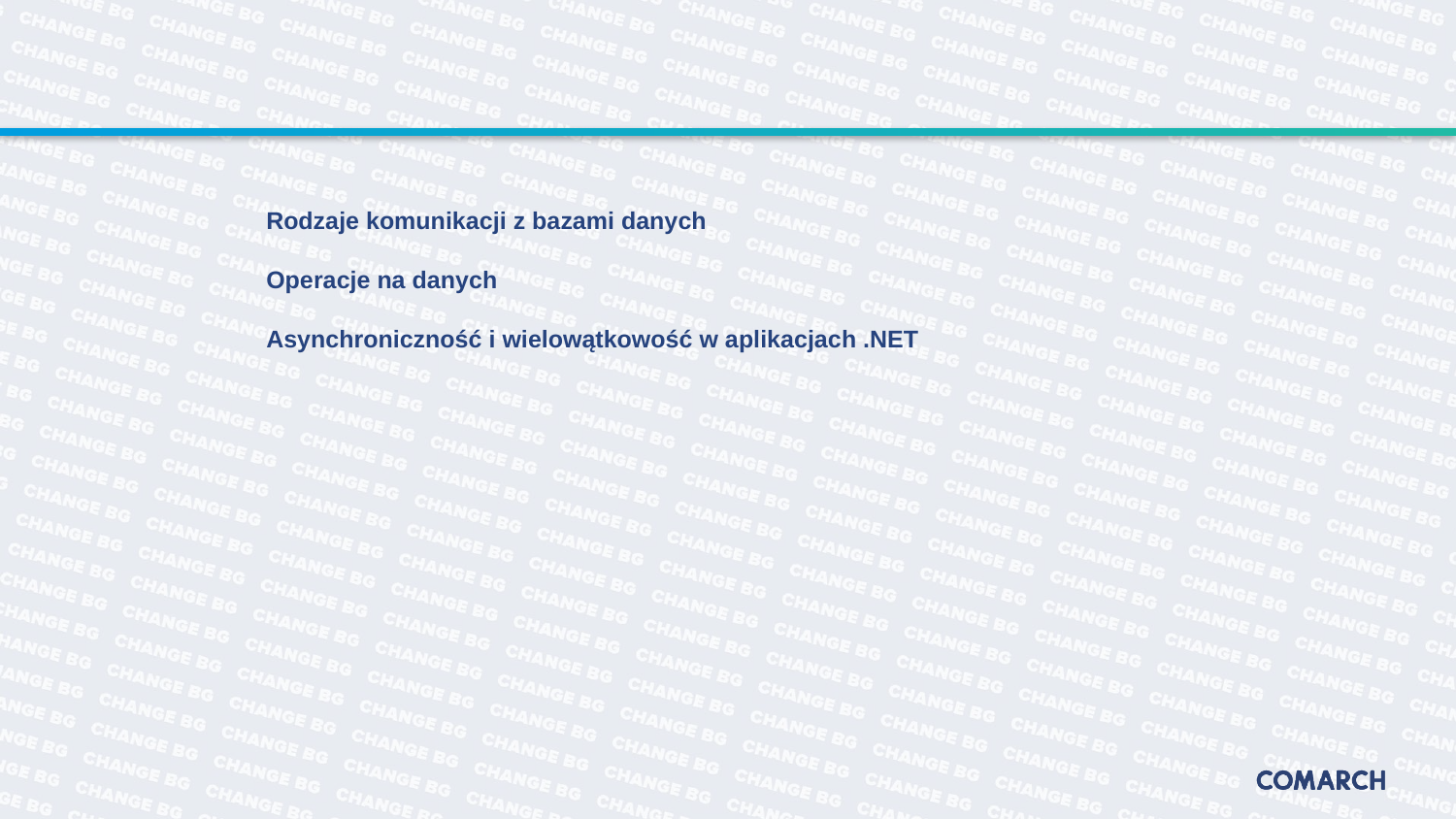

#

Rodzaje komunikacji z bazami danych

Operacje na danych

Asynchroniczność i wielowątkowość w aplikacjach .NET